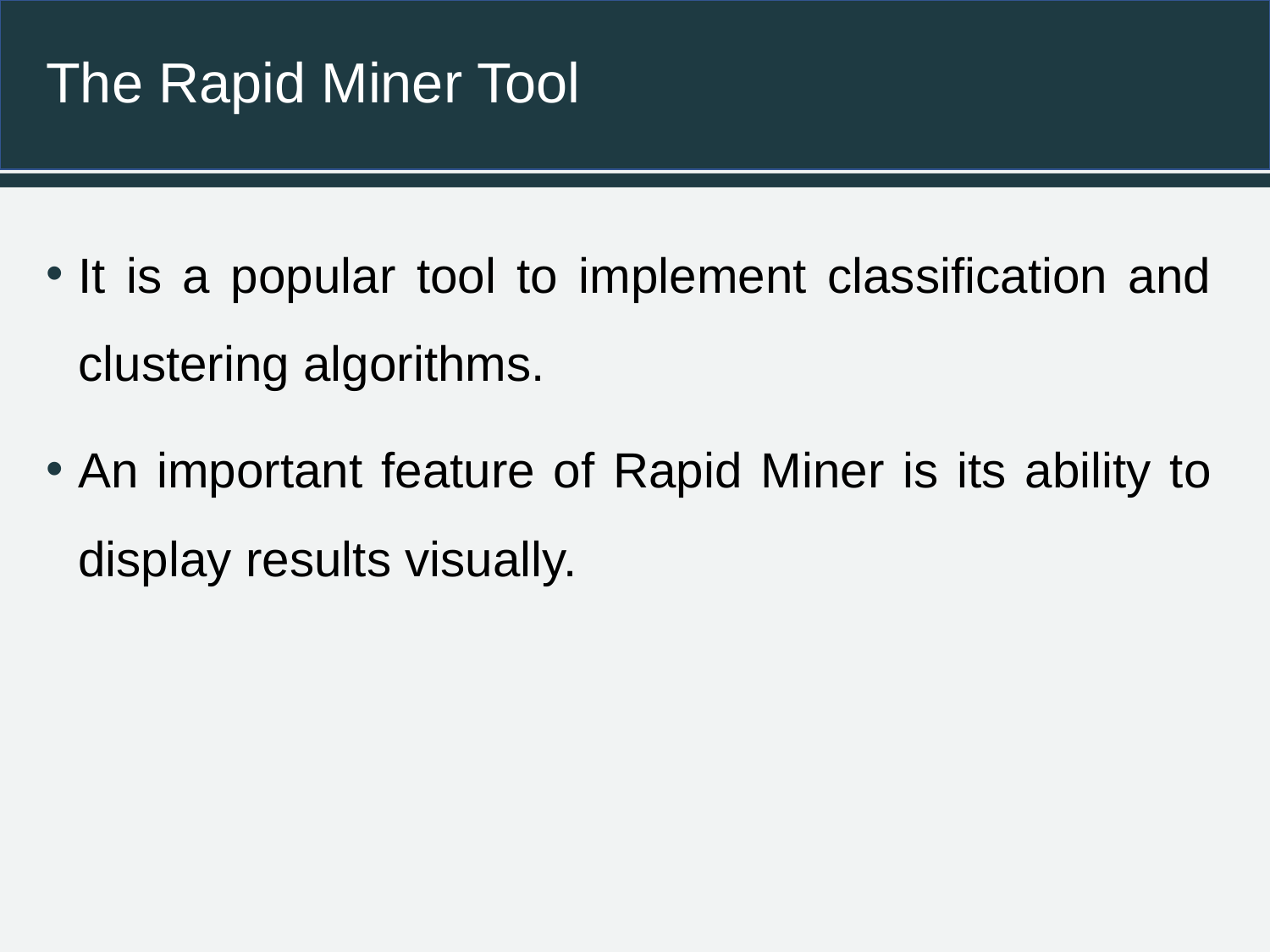

# The Rapid Miner Tool
It is a popular tool to implement classification and clustering algorithms.
An important feature of Rapid Miner is its ability to display results visually.